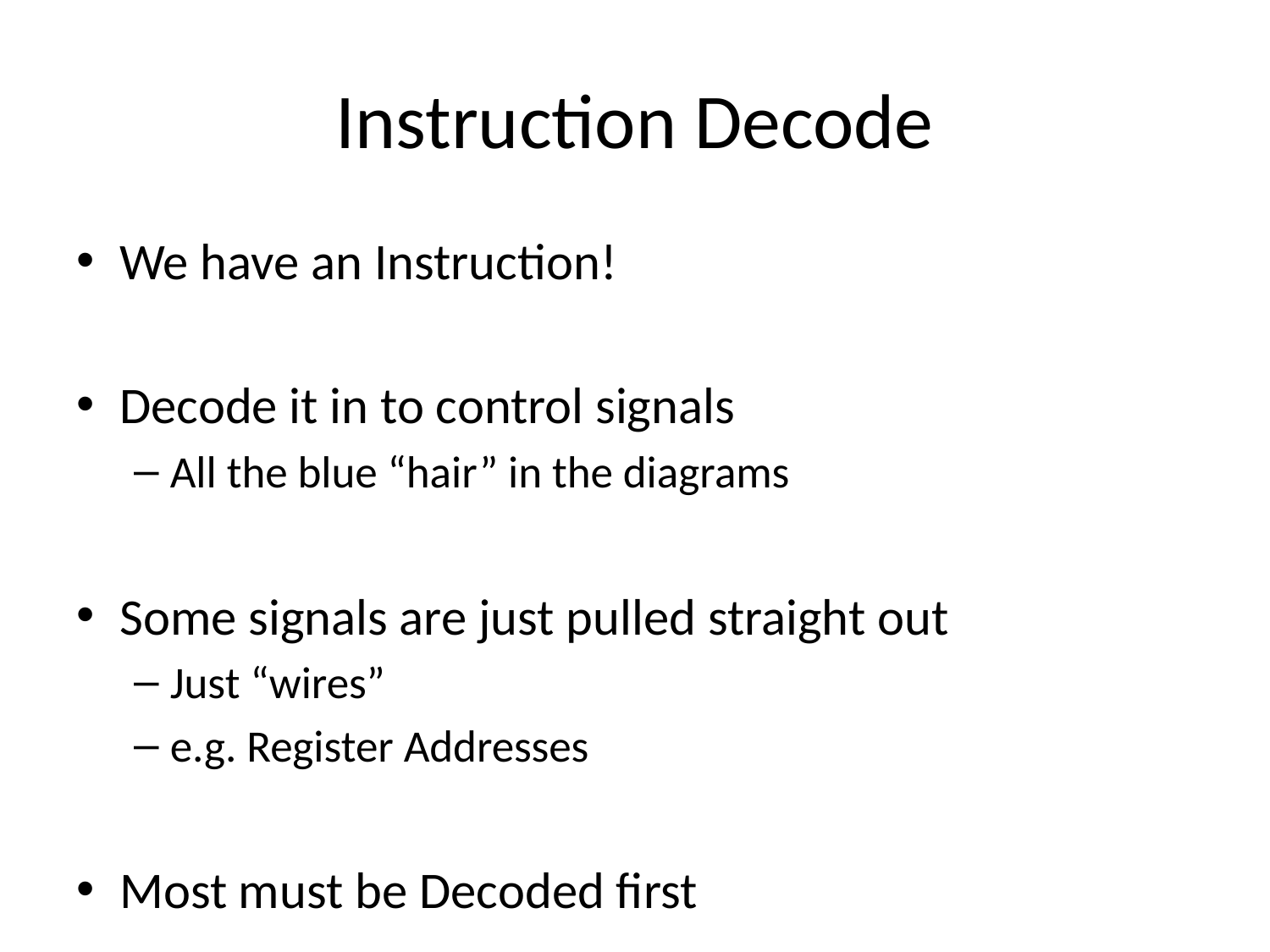

# Instruction Decode
We have an Instruction!

Decode it in to control signals
All the blue “hair” in the diagrams

Some signals are just pulled straight out
Just “wires”
e.g. Register Addresses

Most must be Decoded first